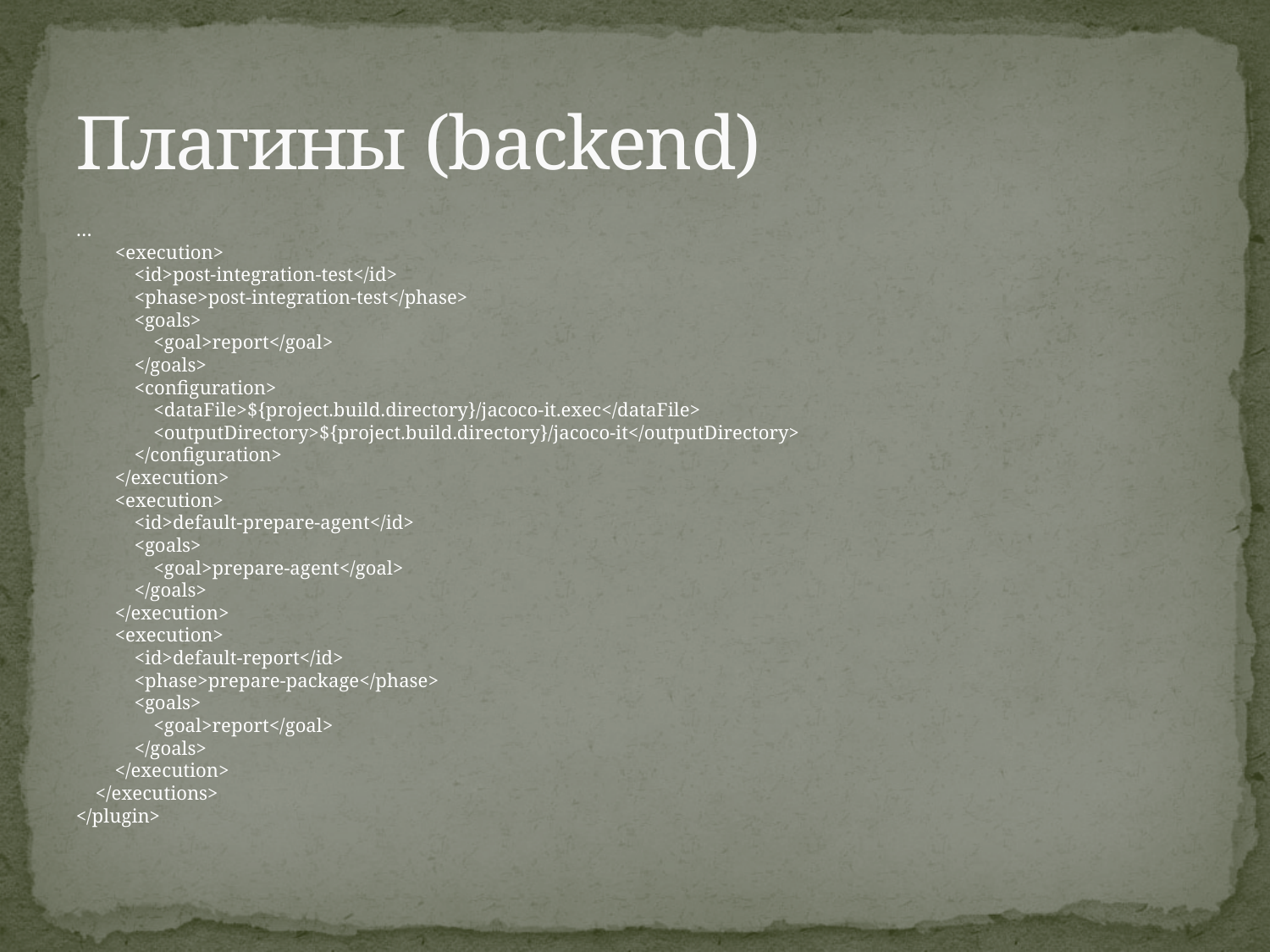

# Плагины (backend)
…
        <execution>
            <id>post-integration-test</id>
            <phase>post-integration-test</phase>
            <goals>
                <goal>report</goal>
            </goals>
            <configuration>
                <dataFile>${project.build.directory}/jacoco-it.exec</dataFile>
                <outputDirectory>${project.build.directory}/jacoco-it</outputDirectory>
            </configuration>
        </execution>
        <execution>
            <id>default-prepare-agent</id>
            <goals>
                <goal>prepare-agent</goal>
            </goals>
        </execution>
        <execution>
            <id>default-report</id>
            <phase>prepare-package</phase>
            <goals>
                <goal>report</goal>
            </goals>
        </execution>
    </executions>
</plugin>